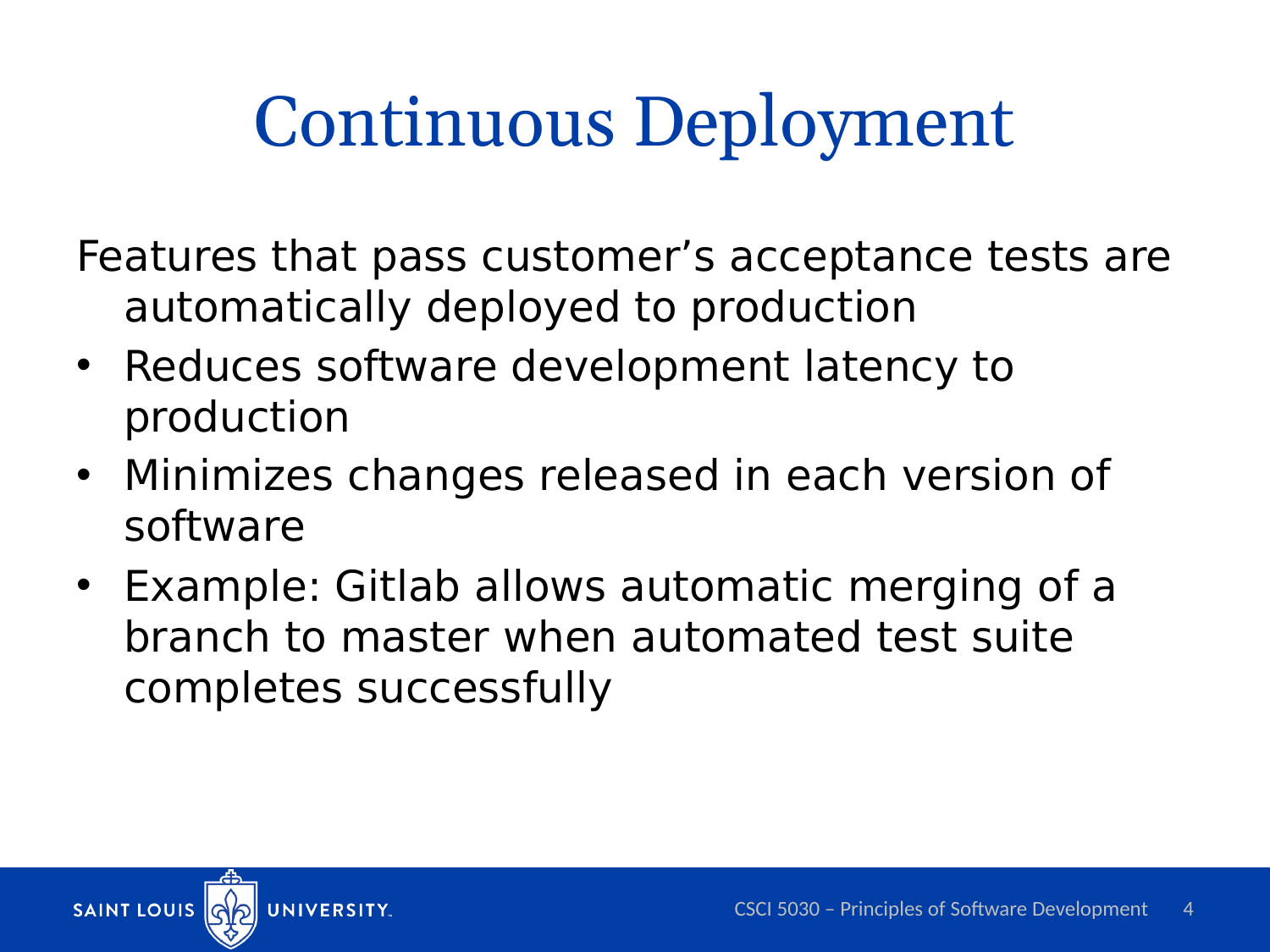

# Continuous Deployment
Features that pass customer’s acceptance tests are automatically deployed to production
Reduces software development latency to production
Minimizes changes released in each version of software
Example: Gitlab allows automatic merging of a branch to master when automated test suite completes successfully
CSCI 5030 – Principles of Software Development
4